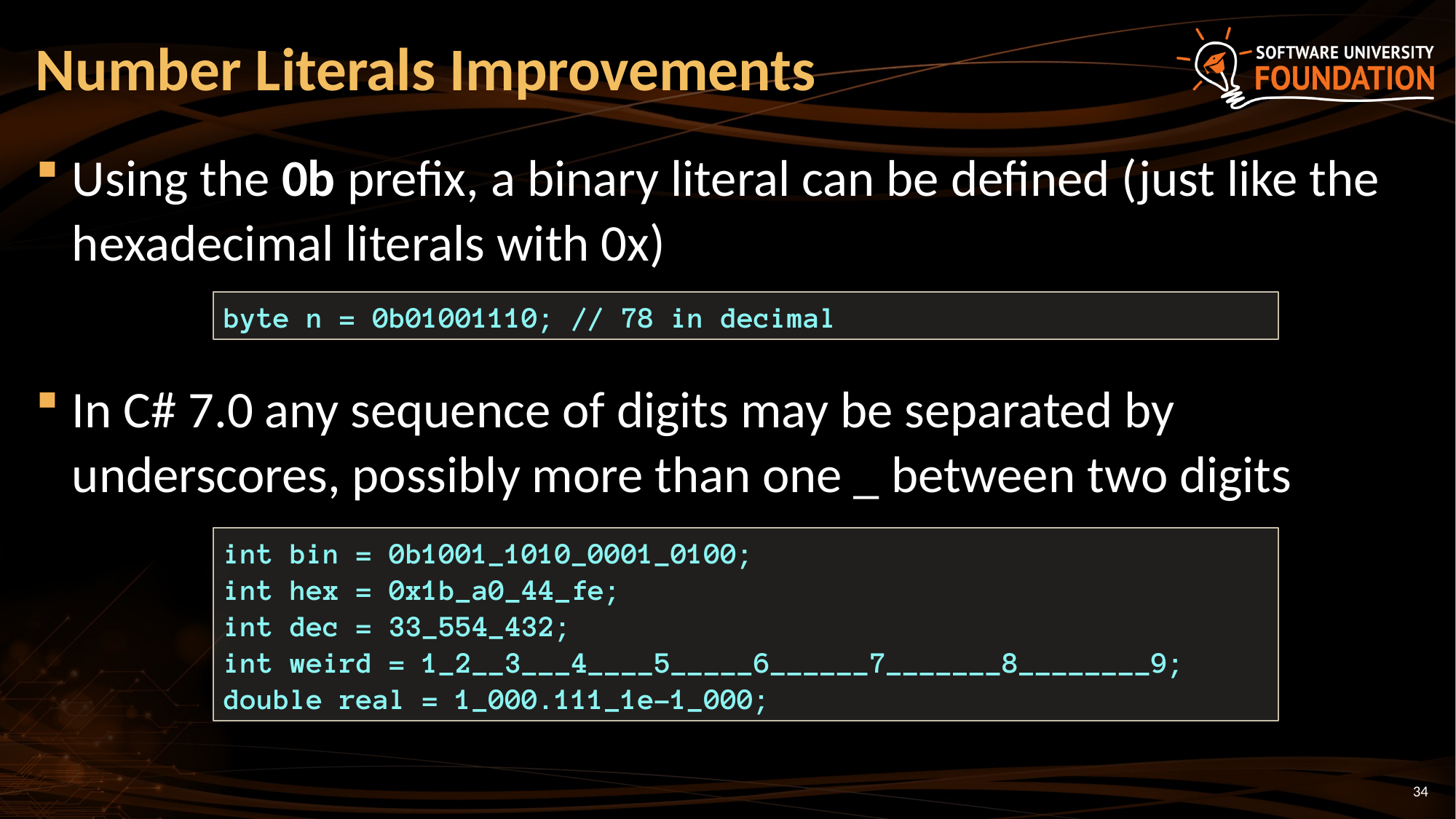

# Number Literals Improvements
Using the 0b prefix, a binary literal can be defined (just like the hexadecimal literals with 0x)

In C# 7.0 any sequence of digits may be separated by underscores, possibly more than one _ between two digits
byte n = 0b01001110; // 78 in decimal
int bin = 0b1001_1010_0001_0100;
int hex = 0x1b_a0_44_fe;
int dec = 33_554_432;
int weird = 1_2__3___4____5_____6______7_______8________9;
double real = 1_000.111_1e-1_000;
34